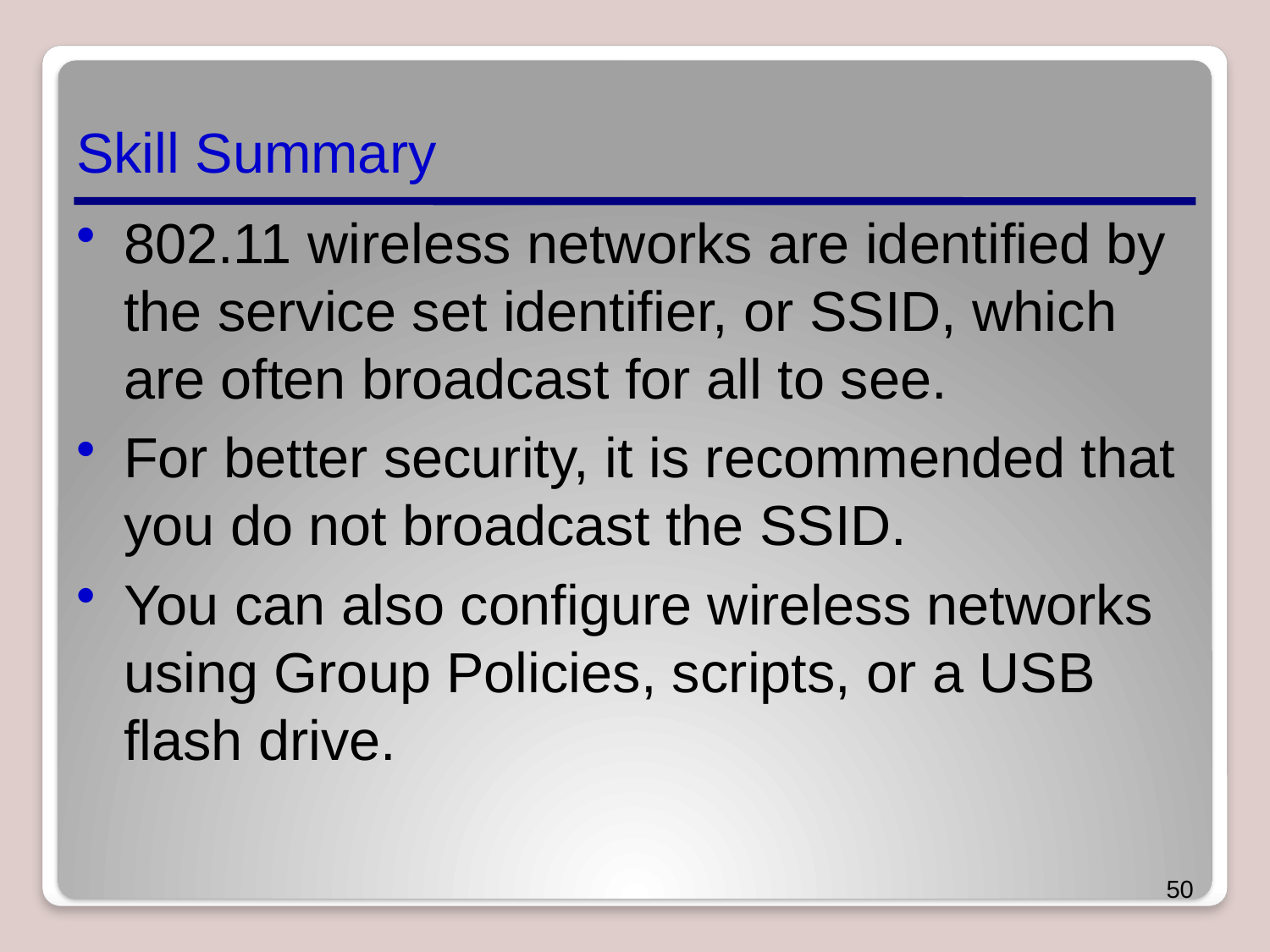

# Skill Summary
802.11 wireless networks are identified by the service set identifier, or SSID, which are often broadcast for all to see.
For better security, it is recommended that you do not broadcast the SSID.
You can also configure wireless networks using Group Policies, scripts, or a USB flash drive.

50